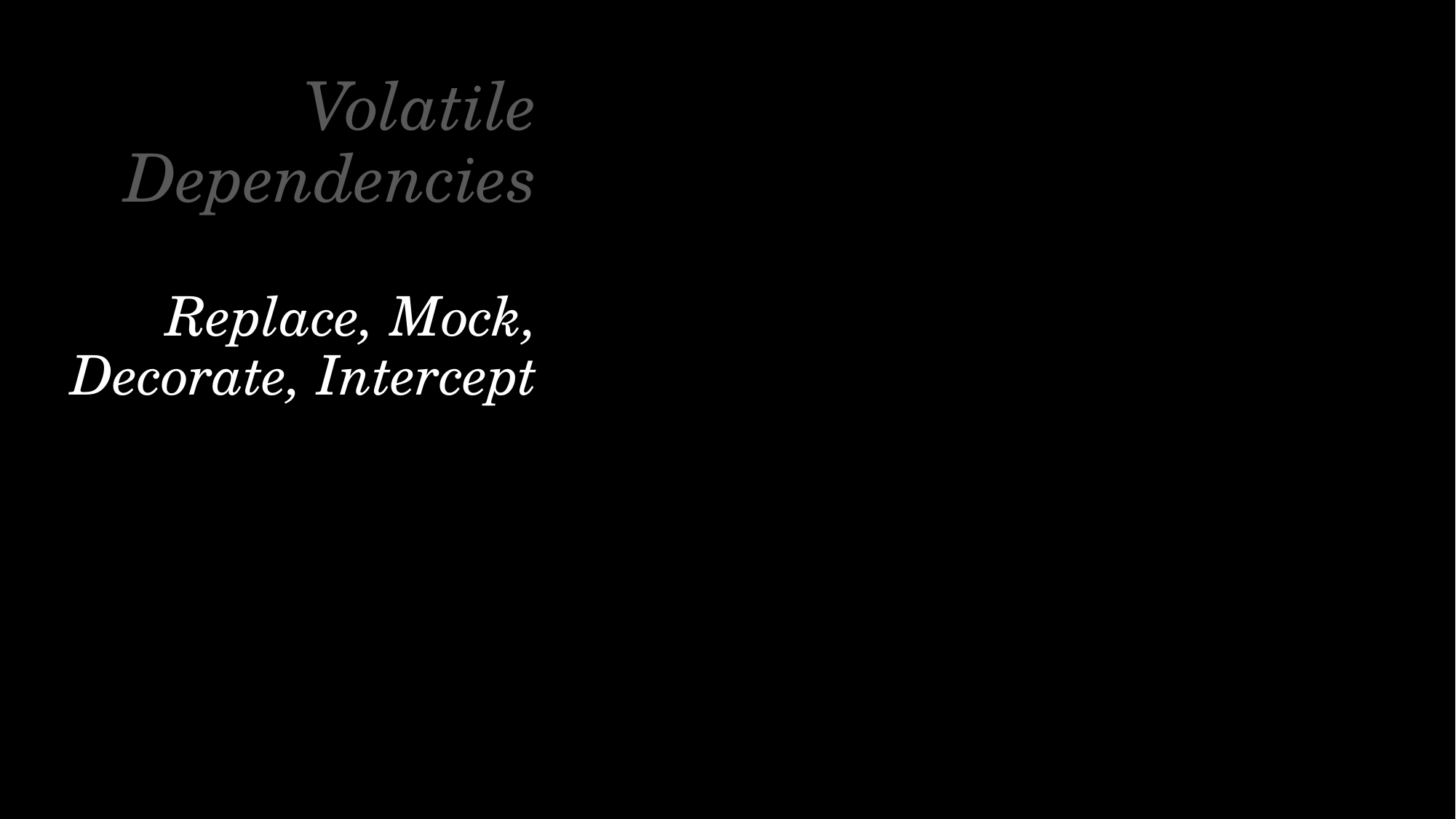

# Volatile Dependencies Replace, Mock, Decorate, Intercept